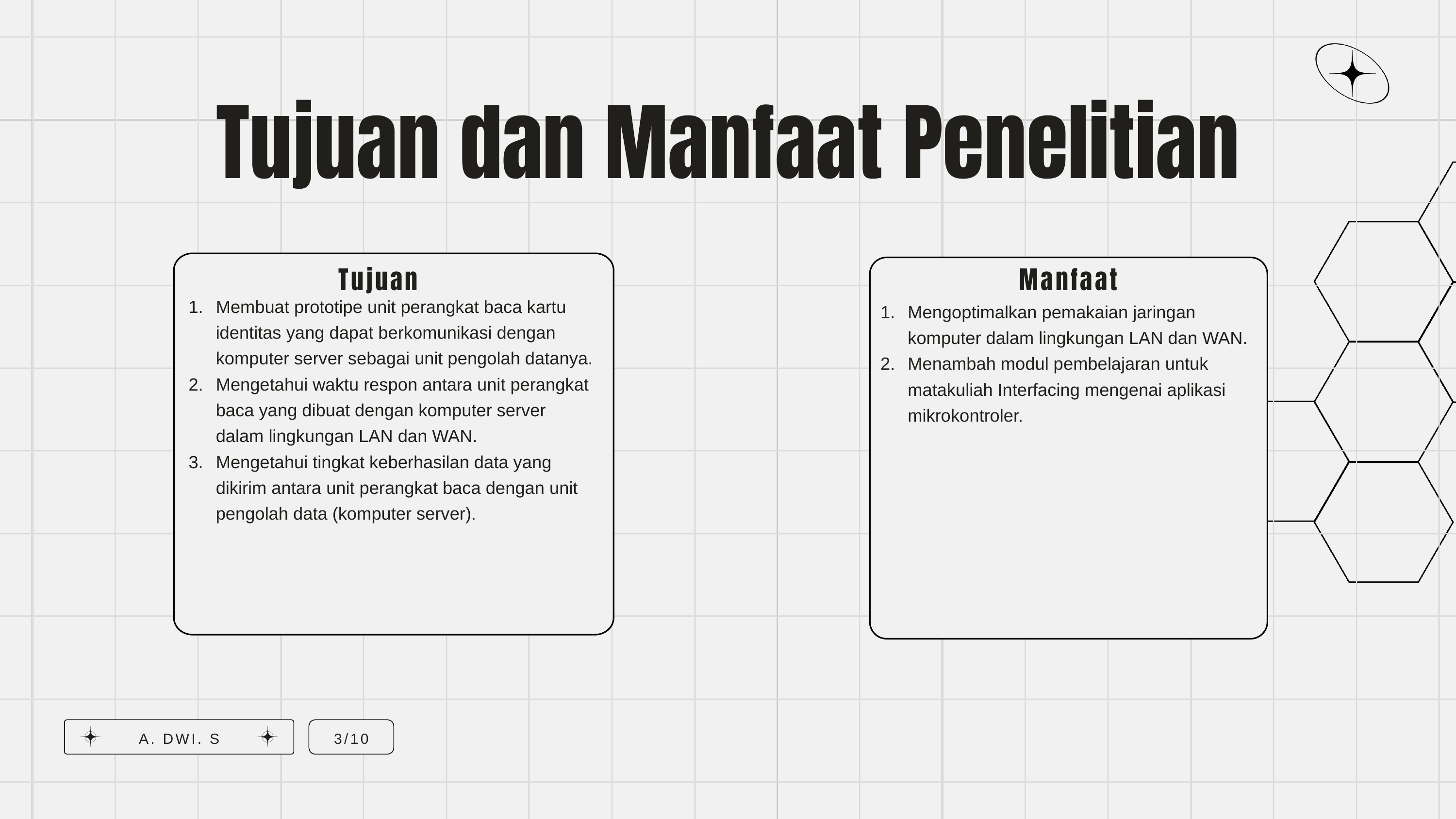

Tujuan dan Manfaat Penelitian

Manfaat
Tujuan
Membuat prototipe unit perangkat baca kartu identitas yang dapat berkomunikasi dengan komputer server sebagai unit pengolah datanya.
Mengetahui waktu respon antara unit perangkat baca yang dibuat dengan komputer server dalam lingkungan LAN dan WAN.
Mengetahui tingkat keberhasilan data yang dikirim antara unit perangkat baca dengan unit pengolah data (komputer server).
Mengoptimalkan pemakaian jaringan komputer dalam lingkungan LAN dan WAN.
Menambah modul pembelajaran untuk matakuliah Interfacing mengenai aplikasi mikrokontroler.

A. DWI. S

3/10